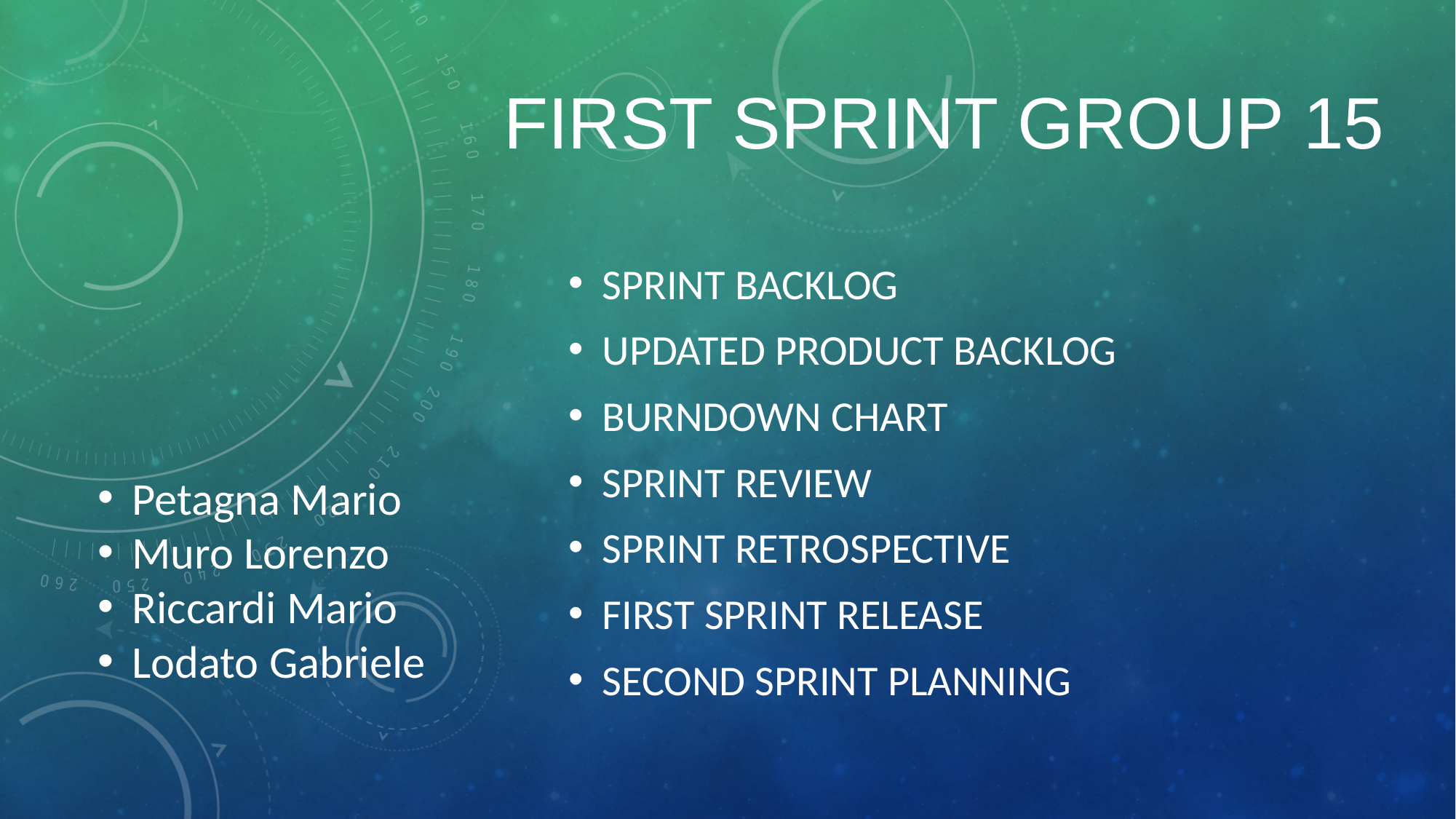

# First Sprint group 15
Sprint Backlog
Updated Product Backlog
Burndown Chart
Sprint Review
Sprint Retrospective
First Sprint Release
Second Sprint Planning
Petagna Mario
Muro Lorenzo
Riccardi Mario
Lodato Gabriele